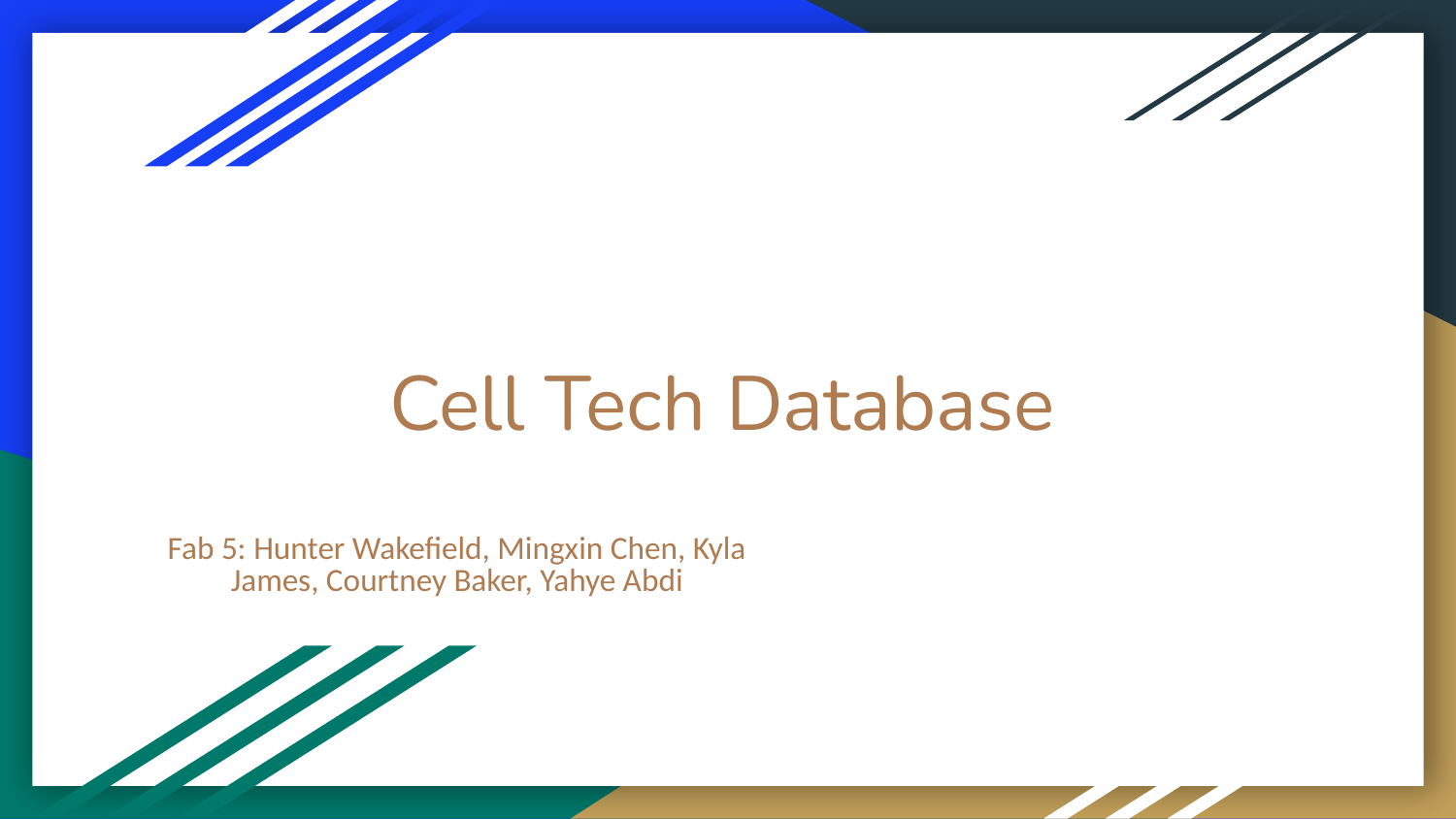

# Cell Tech Database

Fab 5: Hunter Wakefield, Mingxin Chen, Kyla James, Courtney Baker, Yahye Abdi